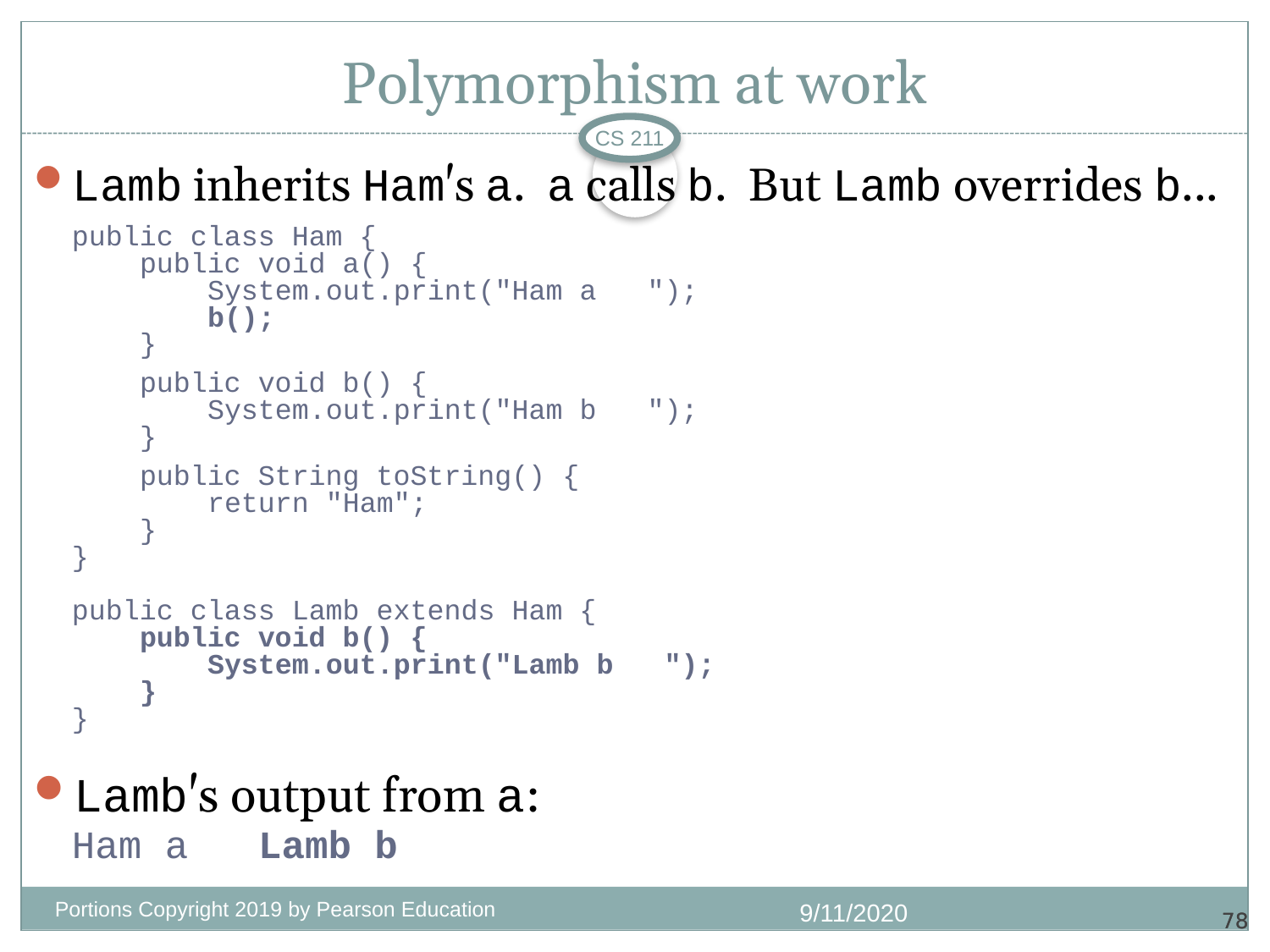

# Polymorphism at work
CS 211
Lamb inherits Ham's a.  a calls b.  But Lamb overrides b...

public class Ham {
    public void a() {
        System.out.print("Ham a   ");
        b();
    }

    public void b() {
        System.out.print("Ham b   ");
    }

    public String toString() {
        return "Ham";
    }
}

public class Lamb extends Ham {
    public void b() {
        System.out.print("Lamb b   ");
    }
}

Lamb's output from a:
Ham a   Lamb b
Portions Copyright 2019 by Pearson Education
9/11/2020